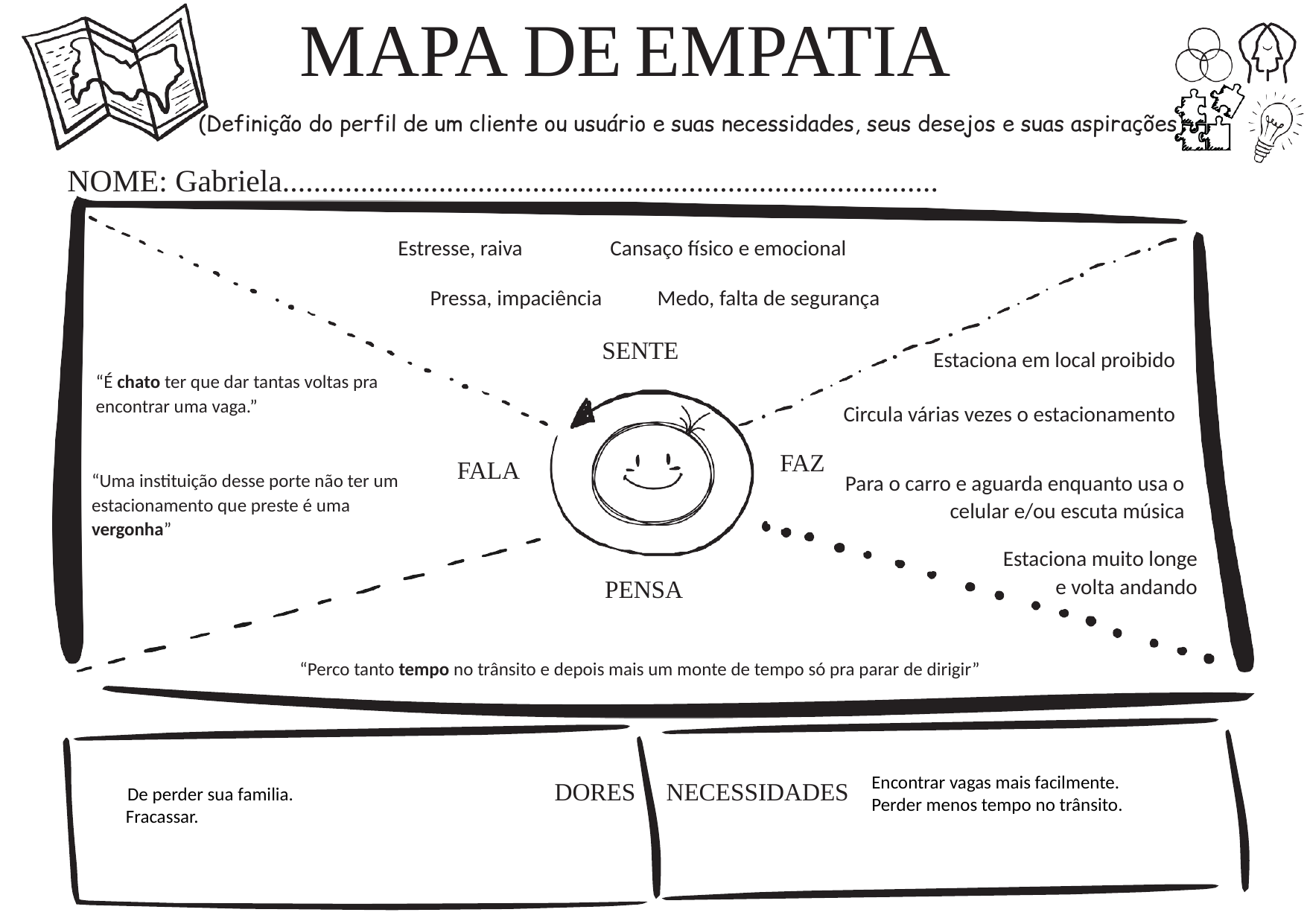

# MAPA	DE	EMPATIA

(Definição do perfil de um cliente ou usuário e suas necessidades, seus desejos e suas aspirações)
NOME: Gabriela....................................................................................

Estresse, raiva
Cansaço físico e emocional
Pressa, impaciência
Medo, falta de segurança
SENTE
Estaciona em local proibido
“É chato ter que dar tantas voltas pra encontrar uma vaga.”
Circula várias vezes o estacionamento

FAZ
FALA
Para o carro e aguarda enquanto usa o celular e/ou escuta música
“Uma instituição desse porte não ter um estacionamento que preste é uma vergonha”
Estaciona muito longe
e volta andando
PENSA
“Perco tanto tempo no trânsito e depois mais um monte de tempo só pra parar de dirigir”

De perder sua familia.
Fracassar.

Encontrar vagas mais facilmente.
Perder menos tempo no trânsito.
DORES	NECESSIDADES